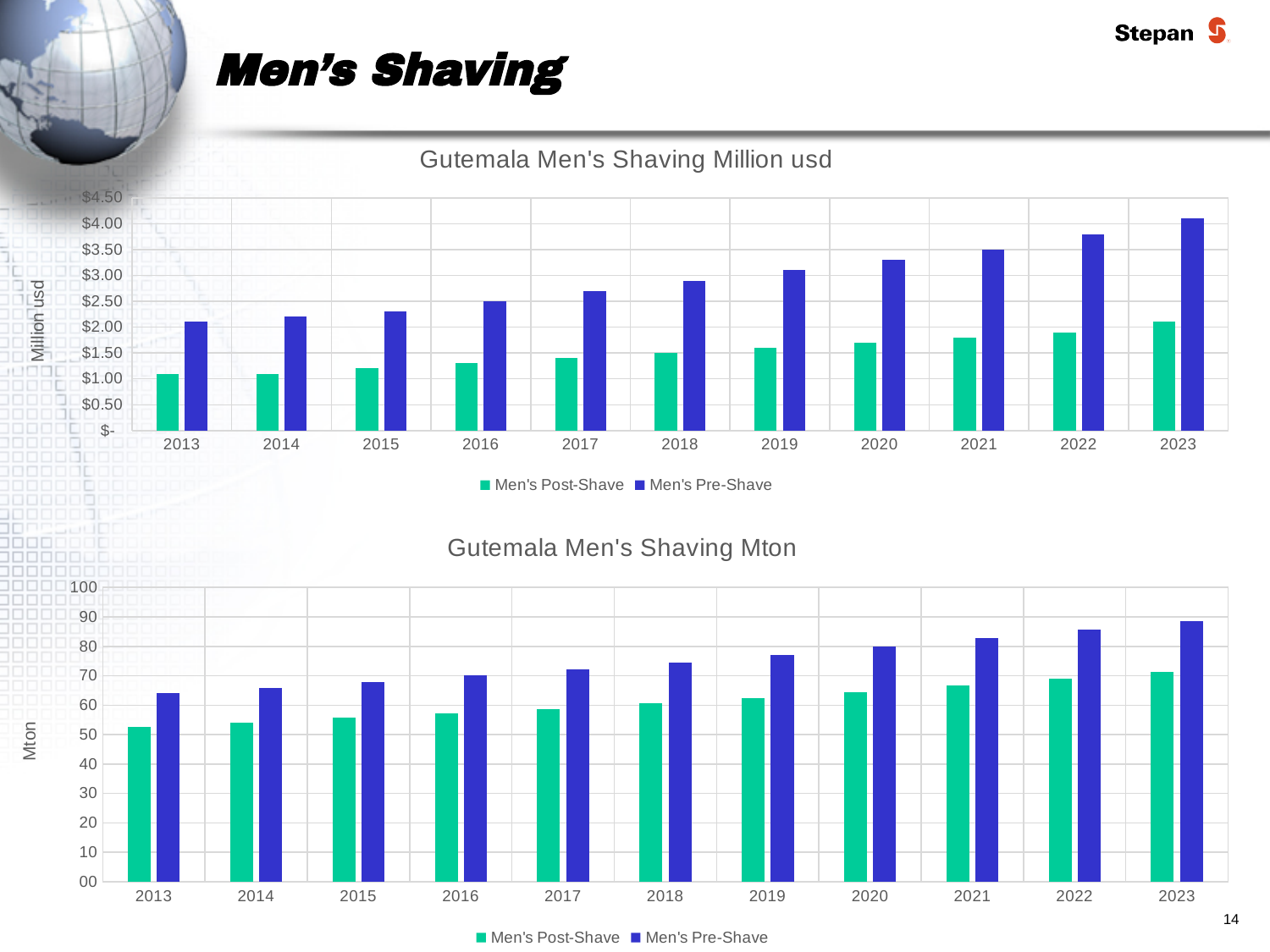

# Men’s Shaving

### Chart: Gutemala Men's Shaving Million usd

| Category | Men's Post-Shave | Men's Pre-Shave |
|---|---|---|
| 2013 | 1.1 | 2.1 |
| 2014 | 1.1 | 2.2 |
| 2015 | 1.2 | 2.3 |
| 2016 | 1.3 | 2.5 |
| 2017 | 1.4 | 2.7 |
| 2018 | 1.5 | 2.9 |
| 2019 | 1.6 | 3.1 |
| 2020 | 1.7 | 3.3 |
| 2021 | 1.8 | 3.5 |
| 2022 | 1.9 | 3.8 |
| 2023 | 2.1 | 4.1 |

### Chart: Gutemala Men's Shaving Mton

| Category | Men's Post-Shave | Men's Pre-Shave |
|---|---|---|
| 2013 | 52.7 | 64.1 |
| 2014 | 54.0 | 65.9 |
| 2015 | 55.9 | 68.0 |
| 2016 | 57.3 | 70.3 |
| 2017 | 58.7 | 72.2 |
| 2018 | 60.6 | 74.6 |
| 2019 | 62.5 | 77.2 |
| 2020 | 64.5 | 79.8 |
| 2021 | 66.7 | 82.8 |
| 2022 | 69.1 | 85.7 |
| 2023 | 71.4 | 88.7 |
14